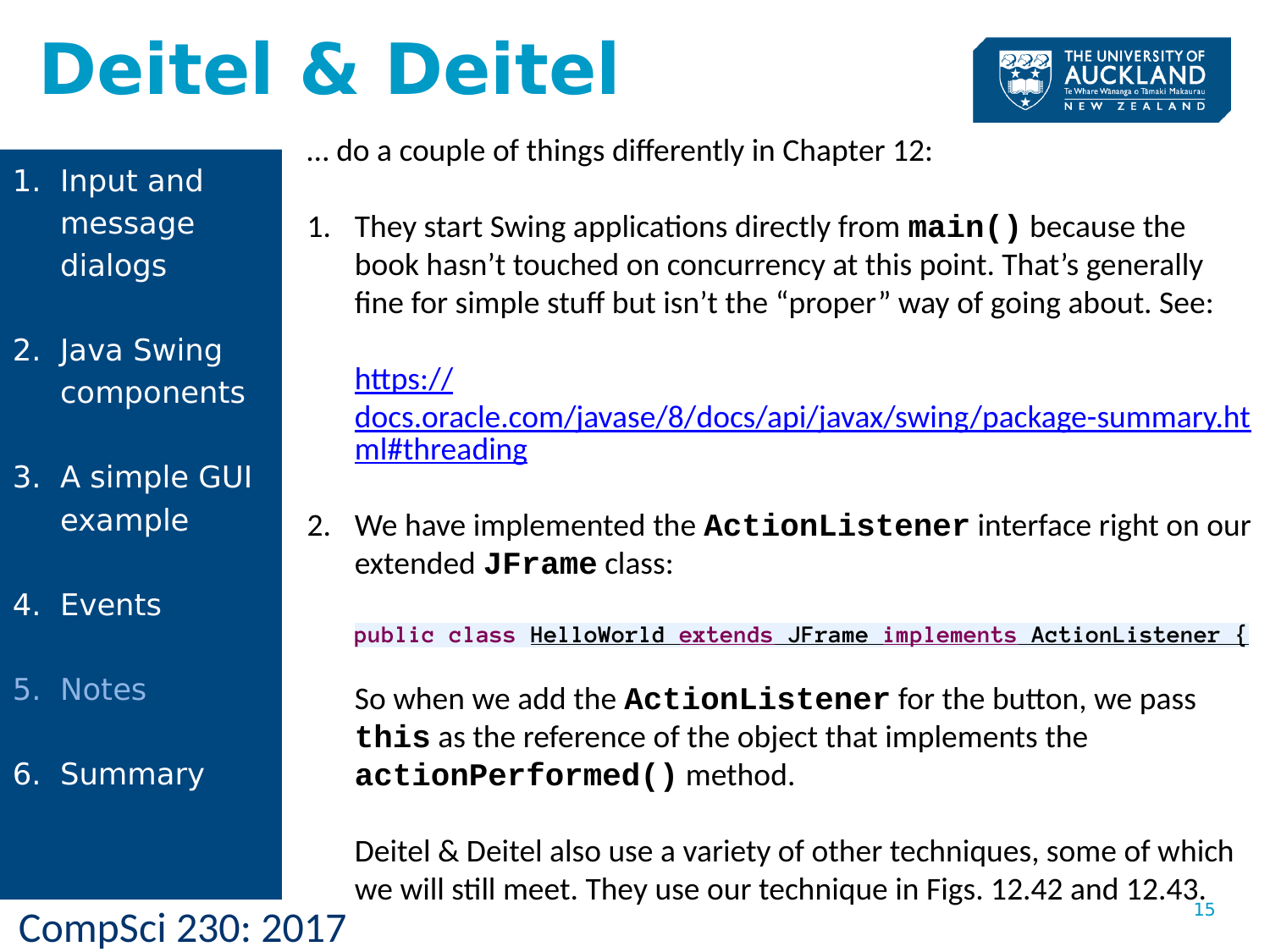

Deitel & Deitel
… do a couple of things differently in Chapter 12:

They start Swing applications directly from main() because the book hasn’t touched on concurrency at this point. That’s generally fine for simple stuff but isn’t the “proper” way of going about. See:
https://docs.oracle.com/javase/8/docs/api/javax/swing/package-summary.html#threading

We have implemented the ActionListener interface right on our extended JFrame class:
public class HelloWorld extends JFrame implements ActionListener {
So when we add the ActionListener for the button, we pass this as the reference of the object that implements the actionPerformed() method.
Deitel & Deitel also use a variety of other techniques, some of which we will still meet. They use our technique in Figs. 12.42 and 12.43.
Input and message dialogs
Java Swing components

A simple GUI example

Events

Notes

Summary
15